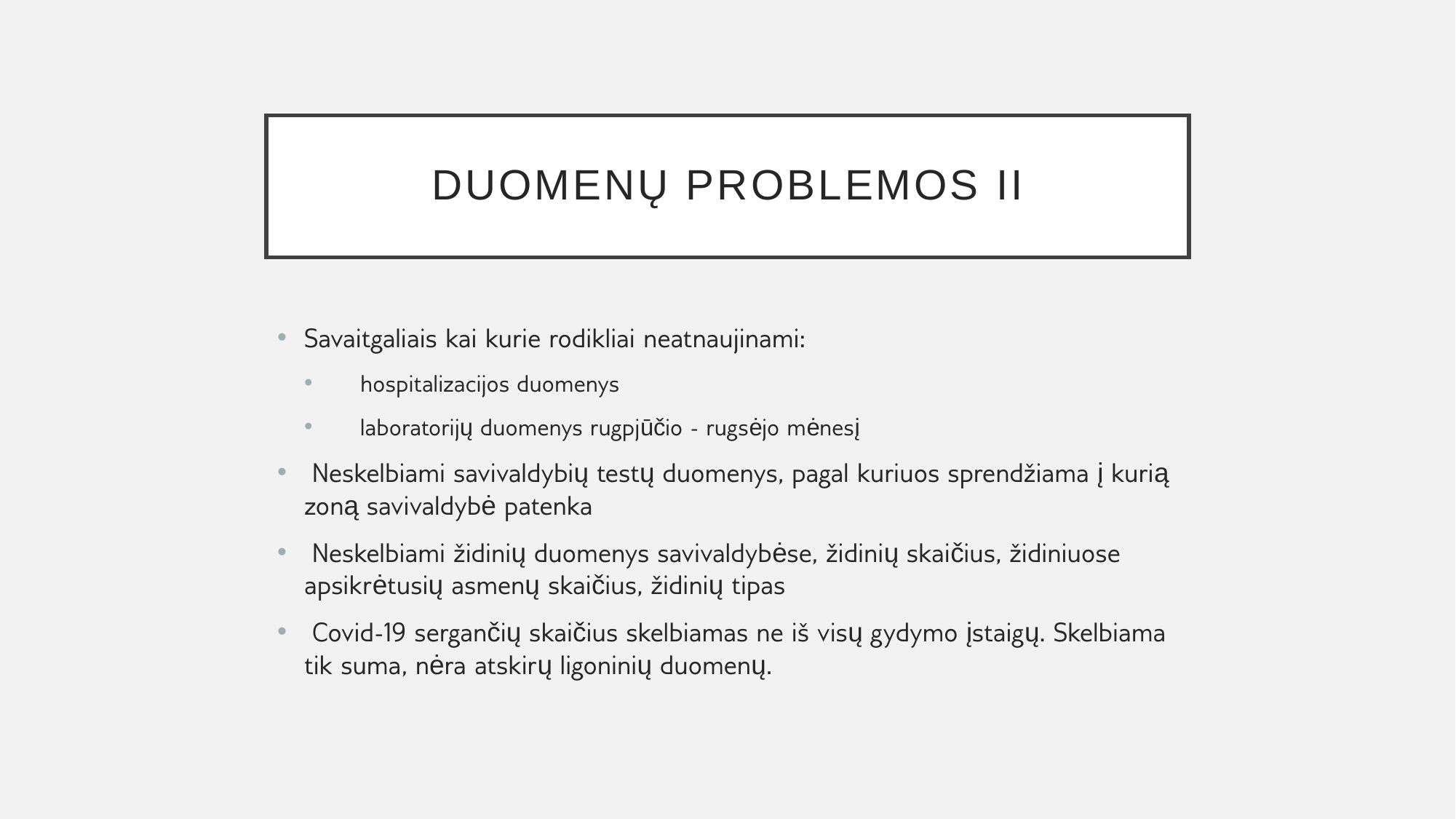

# Duomenų problemos II
Savaitgaliais kai kurie rodikliai neatnaujinami:
    hospitalizacijos duomenys
    laboratorijų duomenys rugpjūčio - rugsėjo mėnesį
 Neskelbiami savivaldybių testų duomenys, pagal kuriuos sprendžiama į kurią zoną savivaldybė patenka
 Neskelbiami židinių duomenys savivaldybėse, židinių skaičius, židiniuose apsikrėtusių asmenų skaičius, židinių tipas
 Covid-19 sergančių skaičius skelbiamas ne iš visų gydymo įstaigų. Skelbiama tik suma, nėra atskirų ligoninių duomenų.